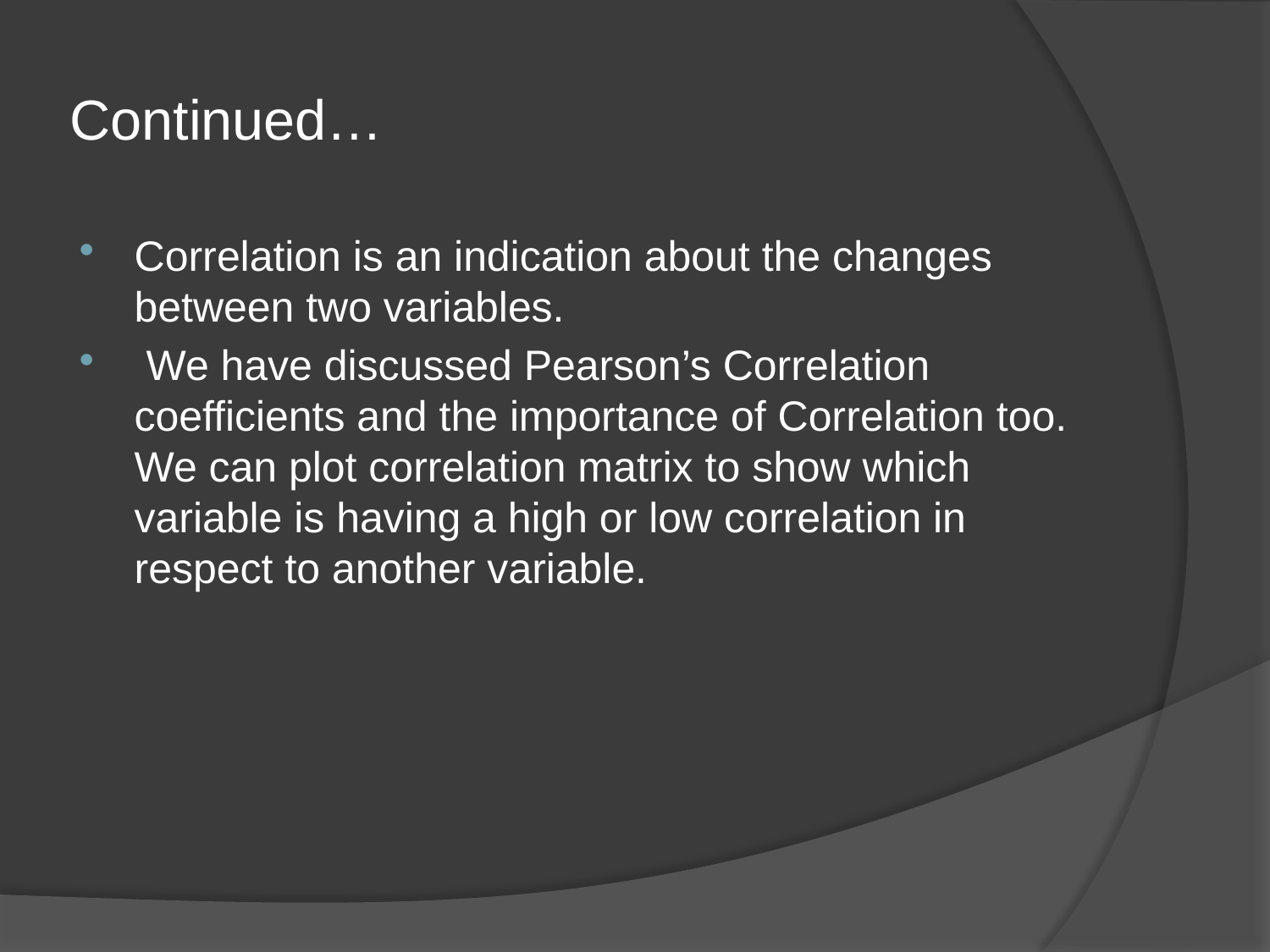

# Continued…
Correlation is an indication about the changes between two variables.
 We have discussed Pearson’s Correlation coefficients and the importance of Correlation too. We can plot correlation matrix to show which variable is having a high or low correlation in respect to another variable.